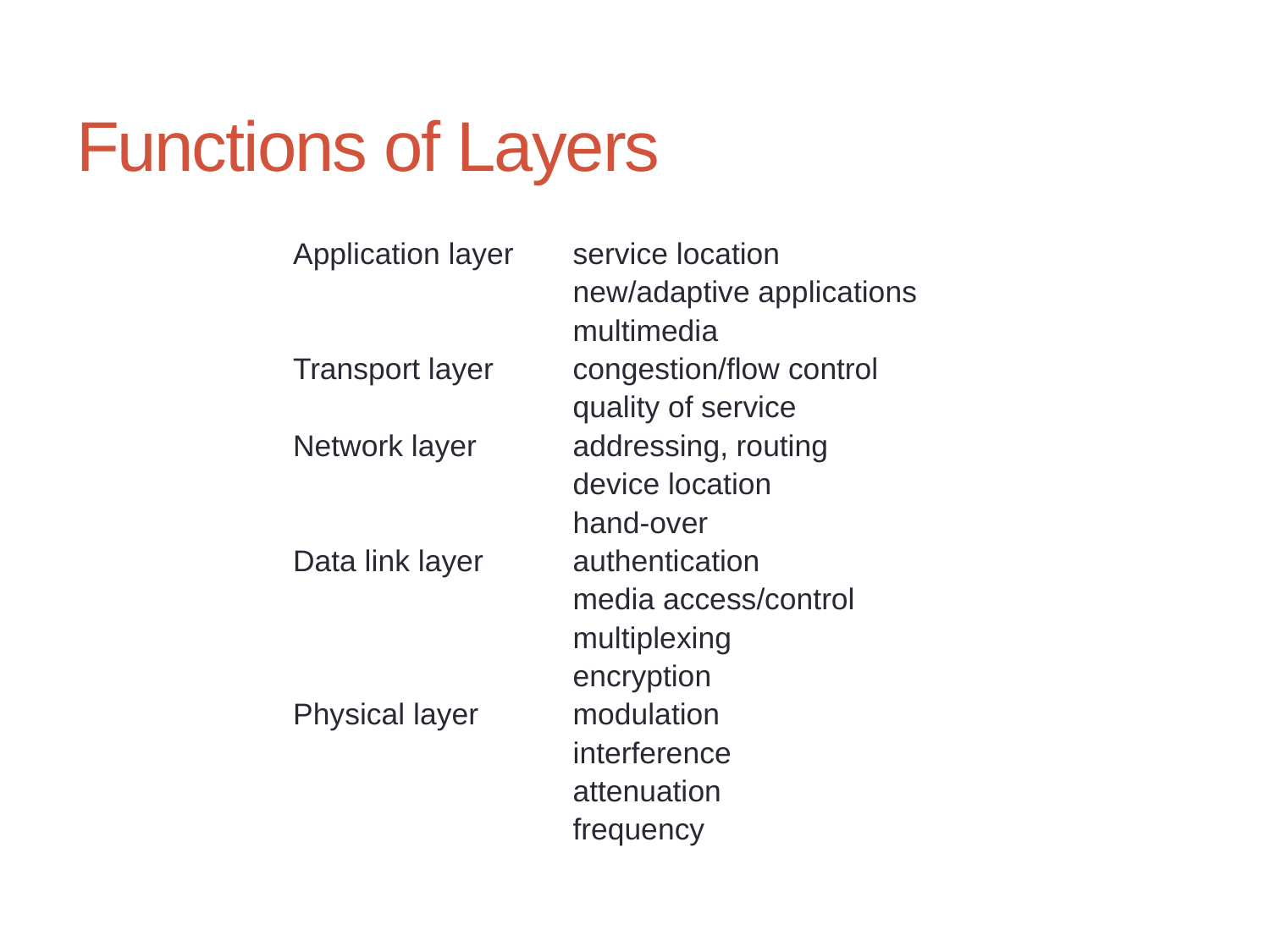

# Functions of Layers
Application layer

Transport layer

Network layer

Data link layer

Physical layer

service location
new/adaptive applications
multimedia
congestion/flow control
quality of service
addressing, routing
device location
hand-over
authentication
media access/control
multiplexing
encryption
modulation
interference
attenuation
frequency